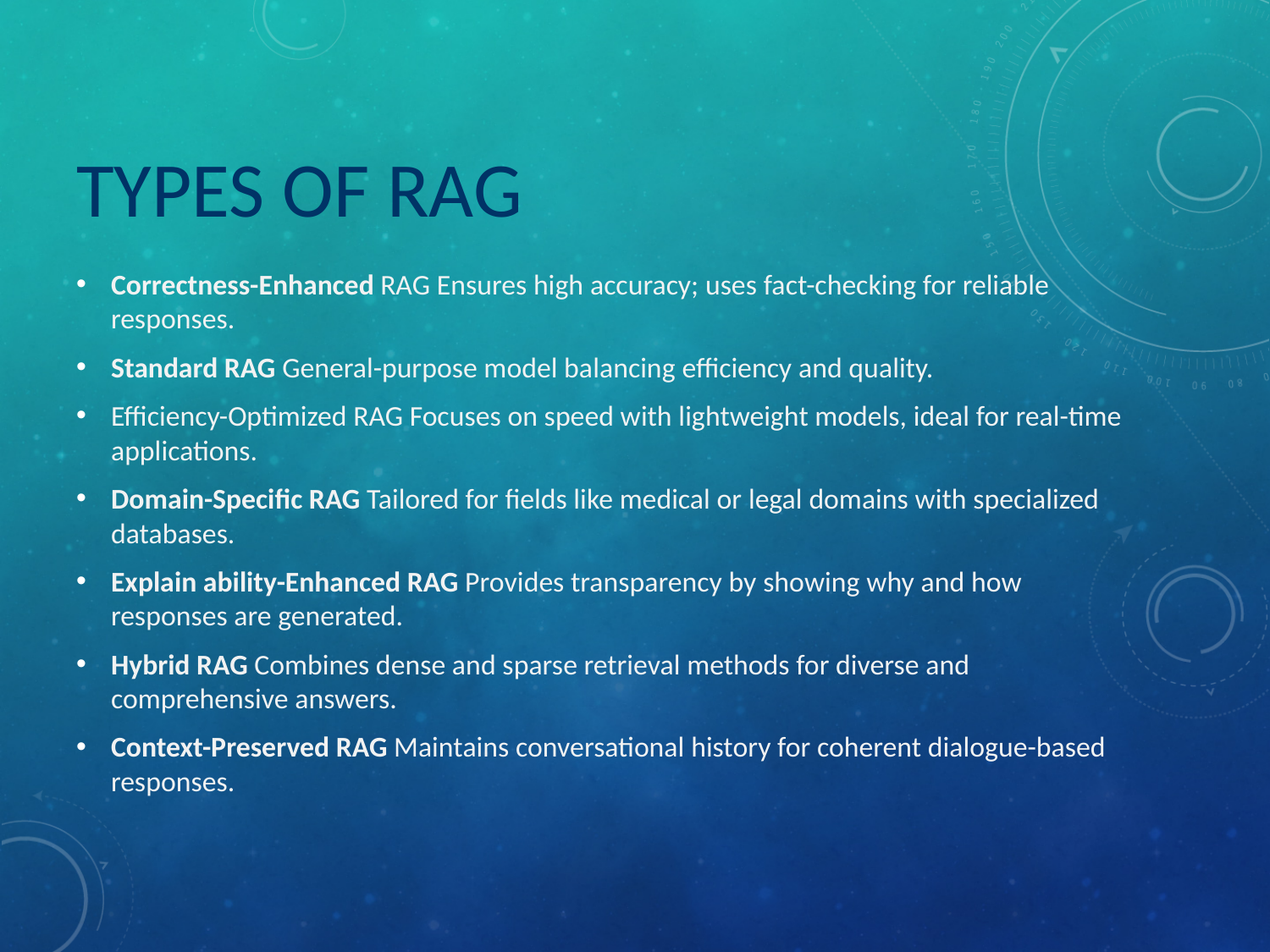

# Types of RAG
Correctness-Enhanced RAG Ensures high accuracy; uses fact-checking for reliable responses.
Standard RAG General-purpose model balancing efficiency and quality.
Efficiency-Optimized RAG Focuses on speed with lightweight models, ideal for real-time applications.
Domain-Specific RAG Tailored for fields like medical or legal domains with specialized databases.
Explain ability-Enhanced RAG Provides transparency by showing why and how responses are generated.
Hybrid RAG Combines dense and sparse retrieval methods for diverse and comprehensive answers.
Context-Preserved RAG Maintains conversational history for coherent dialogue-based responses.